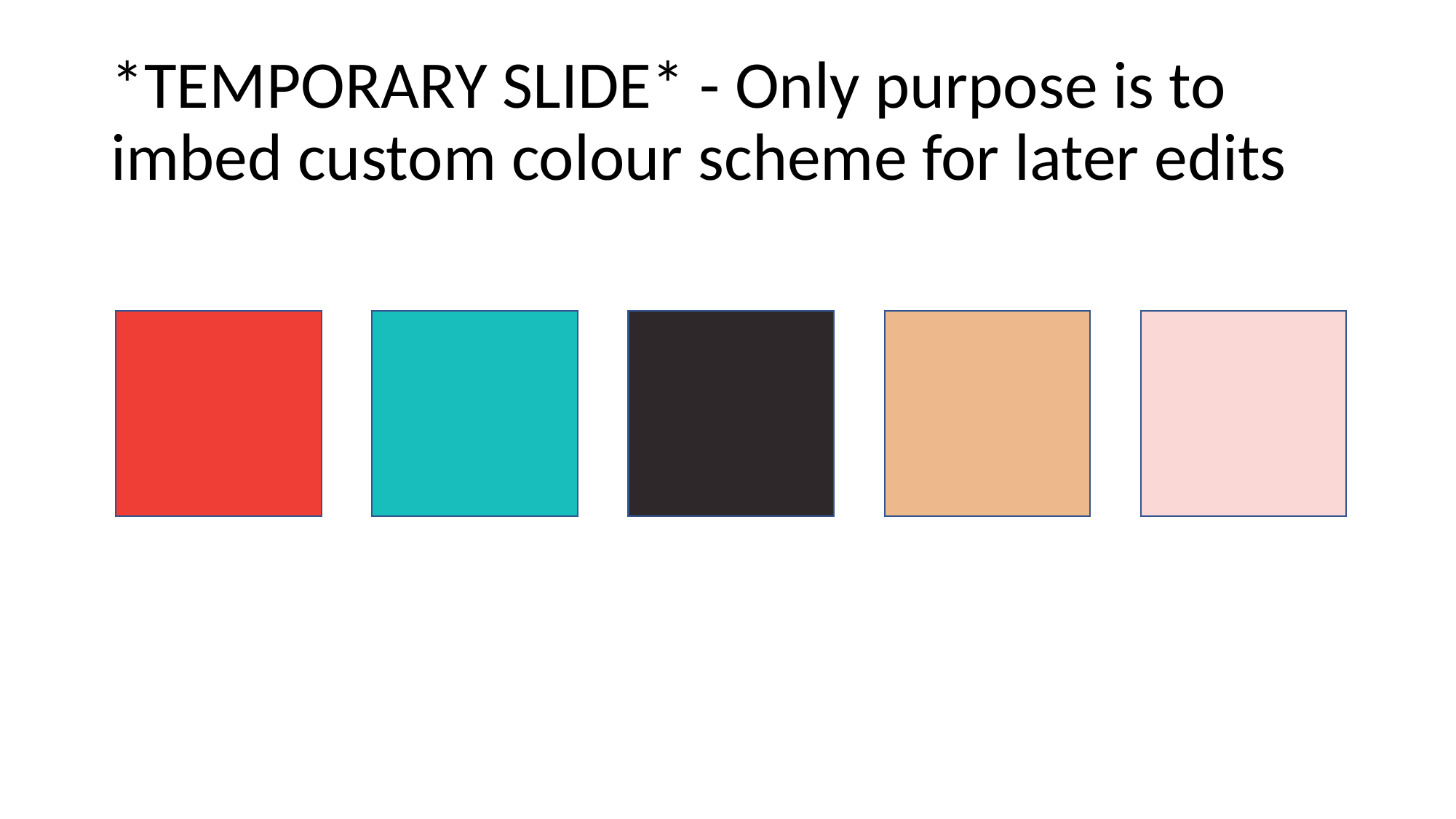

# *TEMPORARY SLIDE* - Only purpose is to imbed custom colour scheme for later edits